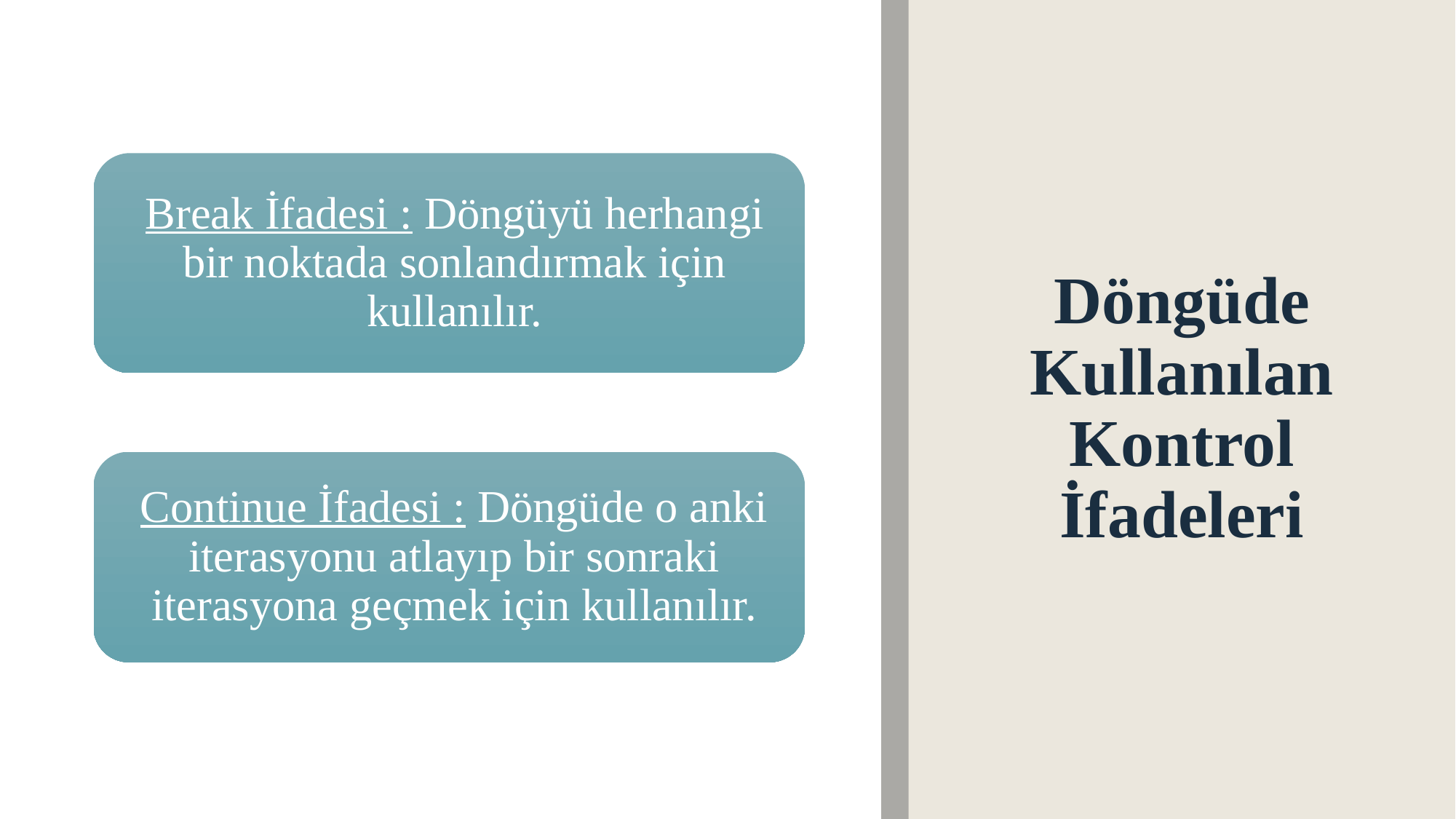

# Döngüde Kullanılan Kontrol İfadeleri
Break İfadesi : Döngüyü herhangi bir noktada sonlandırmak için kullanılır.
Continue İfadesi : Döngüde o anki iterasyonu atlayıp bir sonraki iterasyona geçmek için kullanılır.